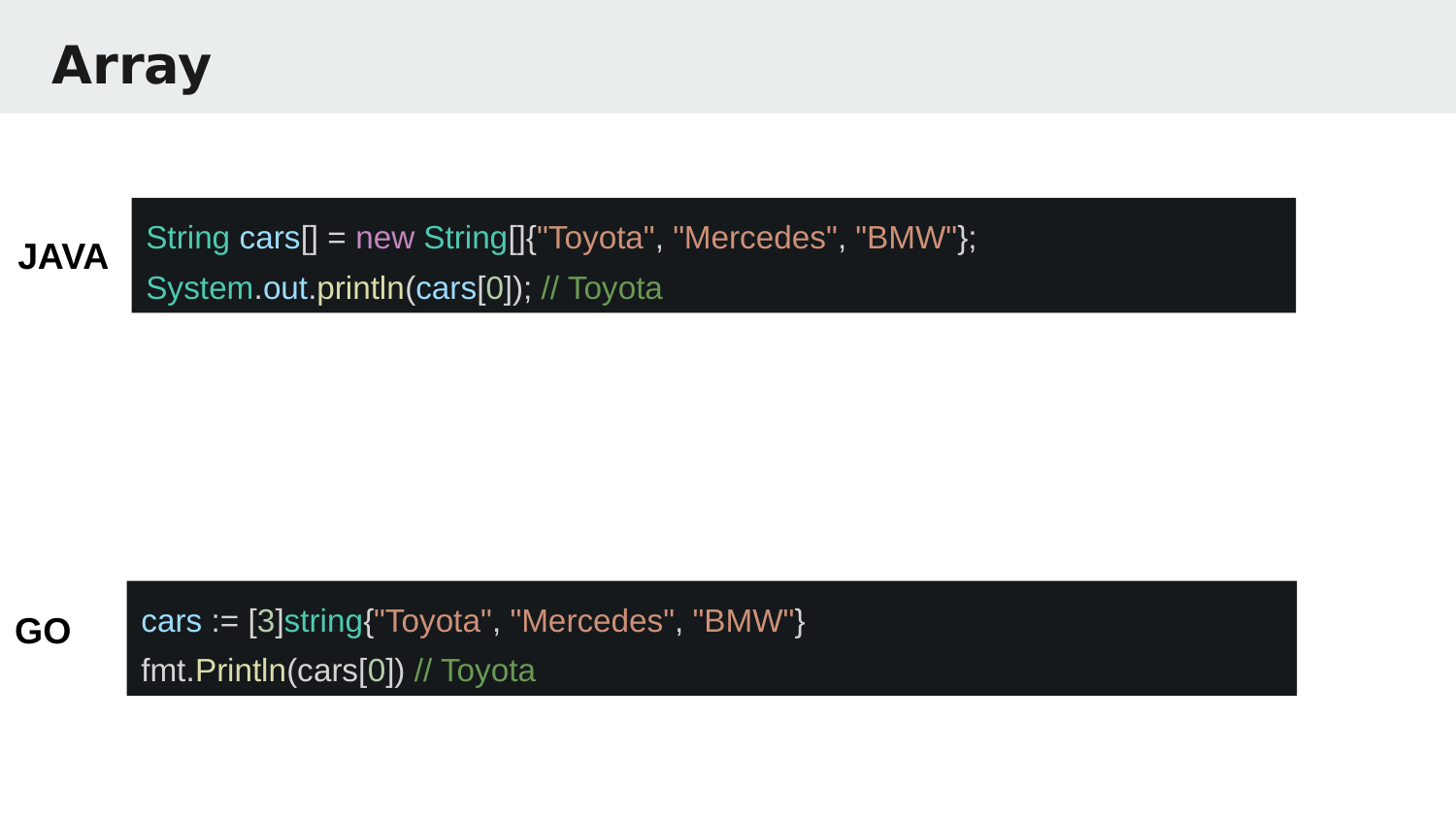

# Array
String cars[] = new String[]{"Toyota", "Mercedes", "BMW"};
System.out.println(cars[0]); // Toyota
JAVA
cars := [3]string{"Toyota", "Mercedes", "BMW"}
fmt.Println(cars[0]) // Toyota
GO